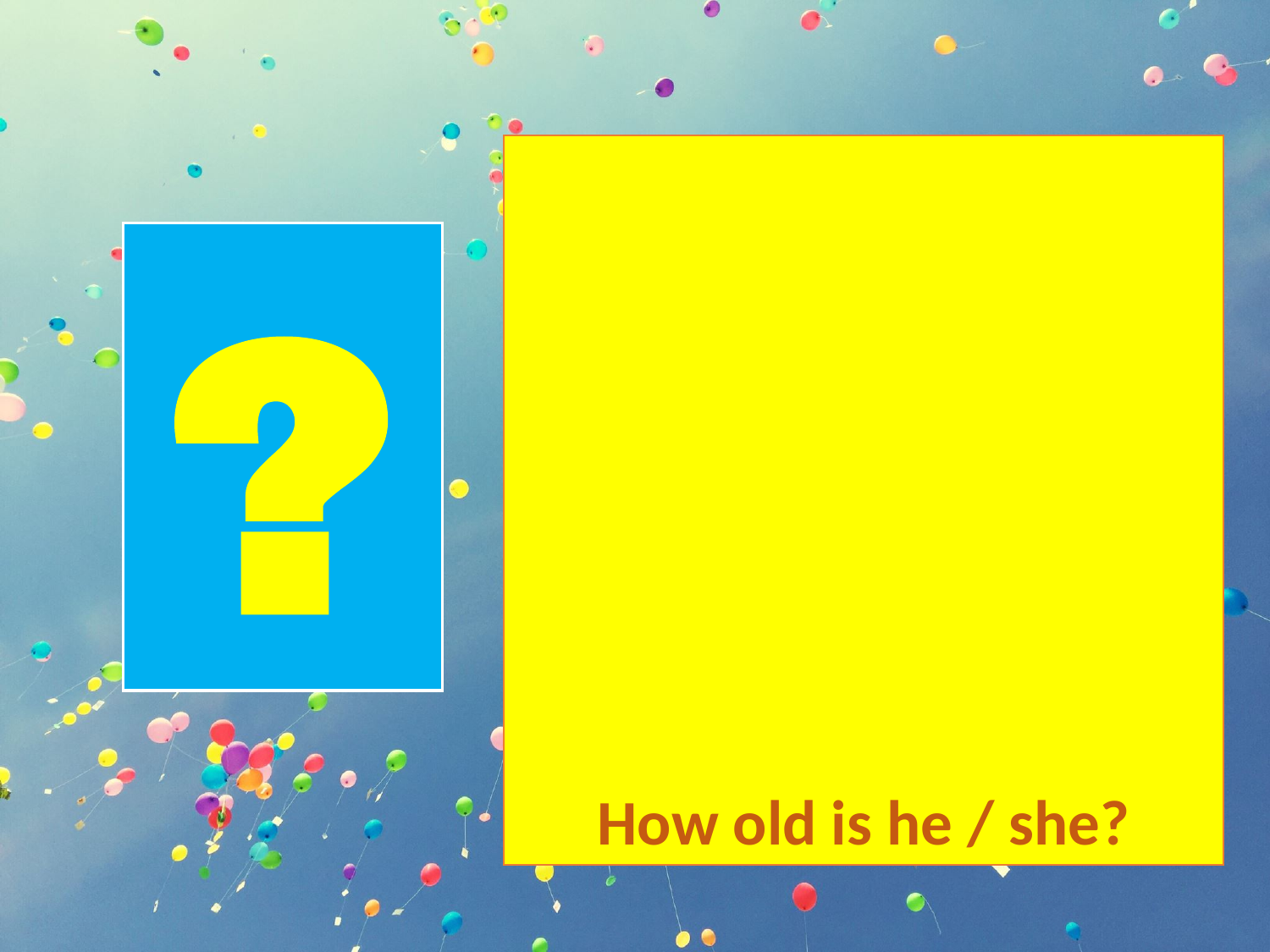

# How old is he / she?
?